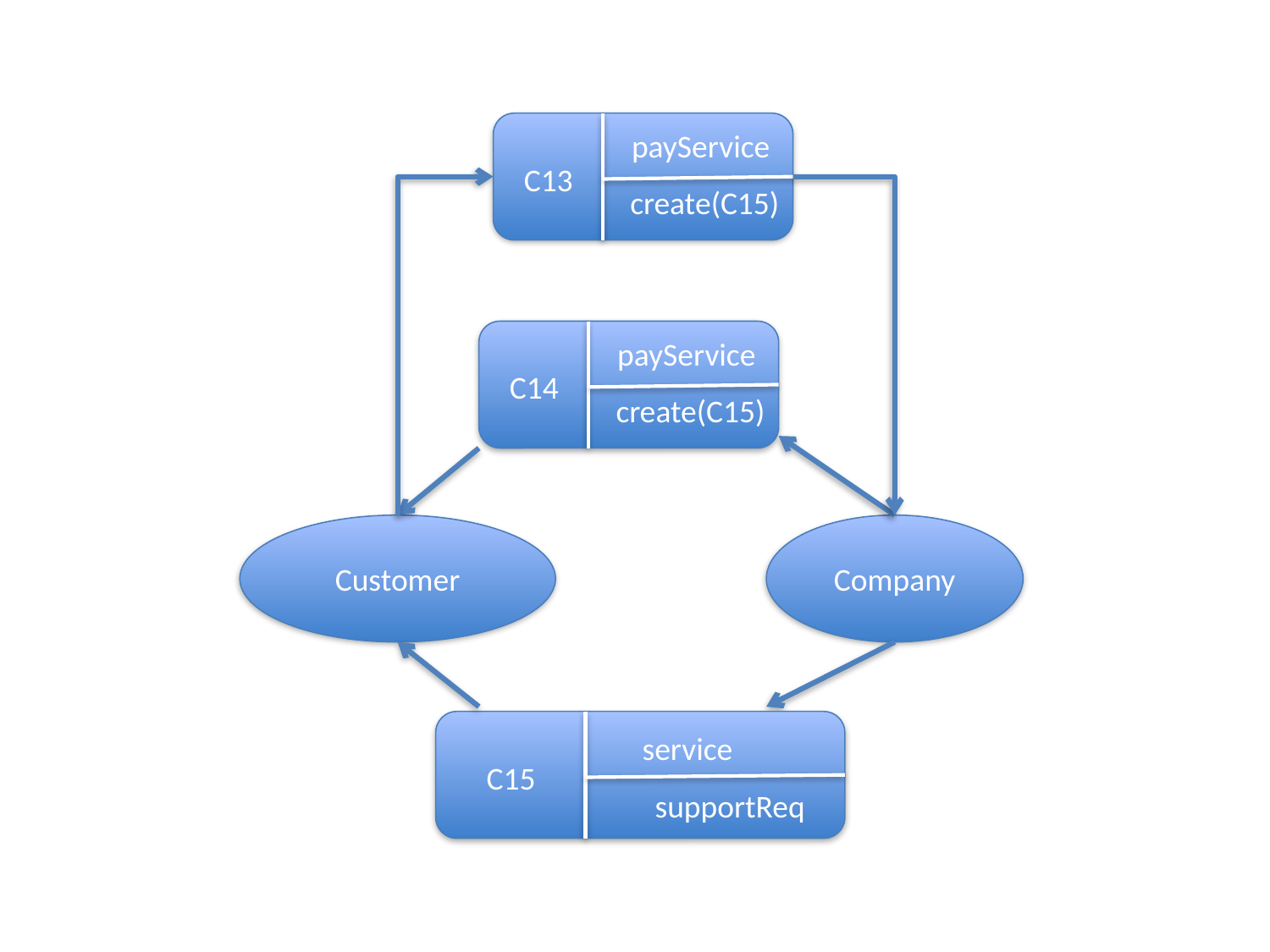

payService
C13
create(C15)

payService
C14
create(C15)
Customer
Company

service
C15
supportReq